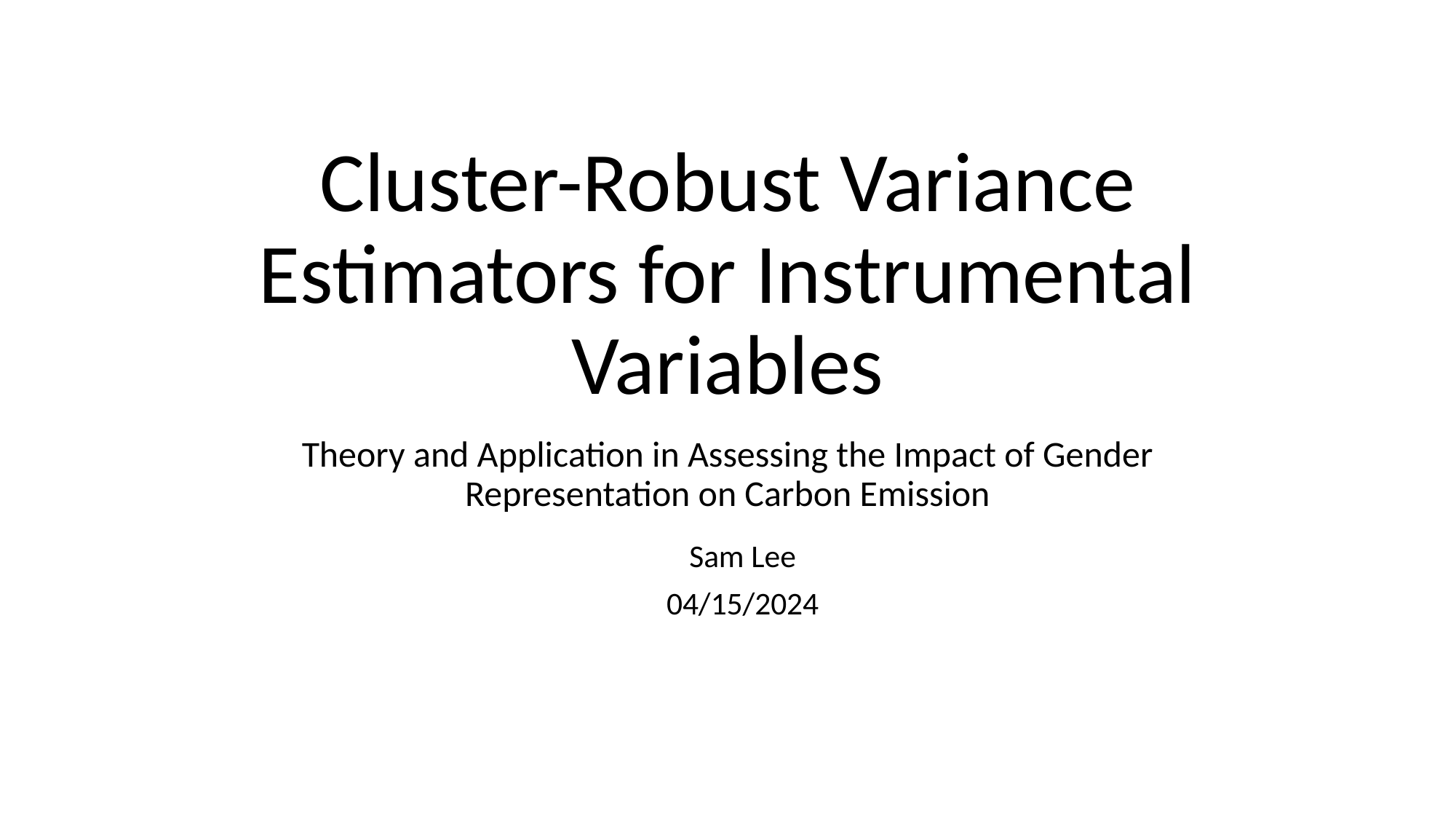

# Cluster-Robust Variance Estimators for Instrumental Variables
Theory and Application in Assessing the Impact of Gender Representation on Carbon Emission
Sam Lee
04/15/2024